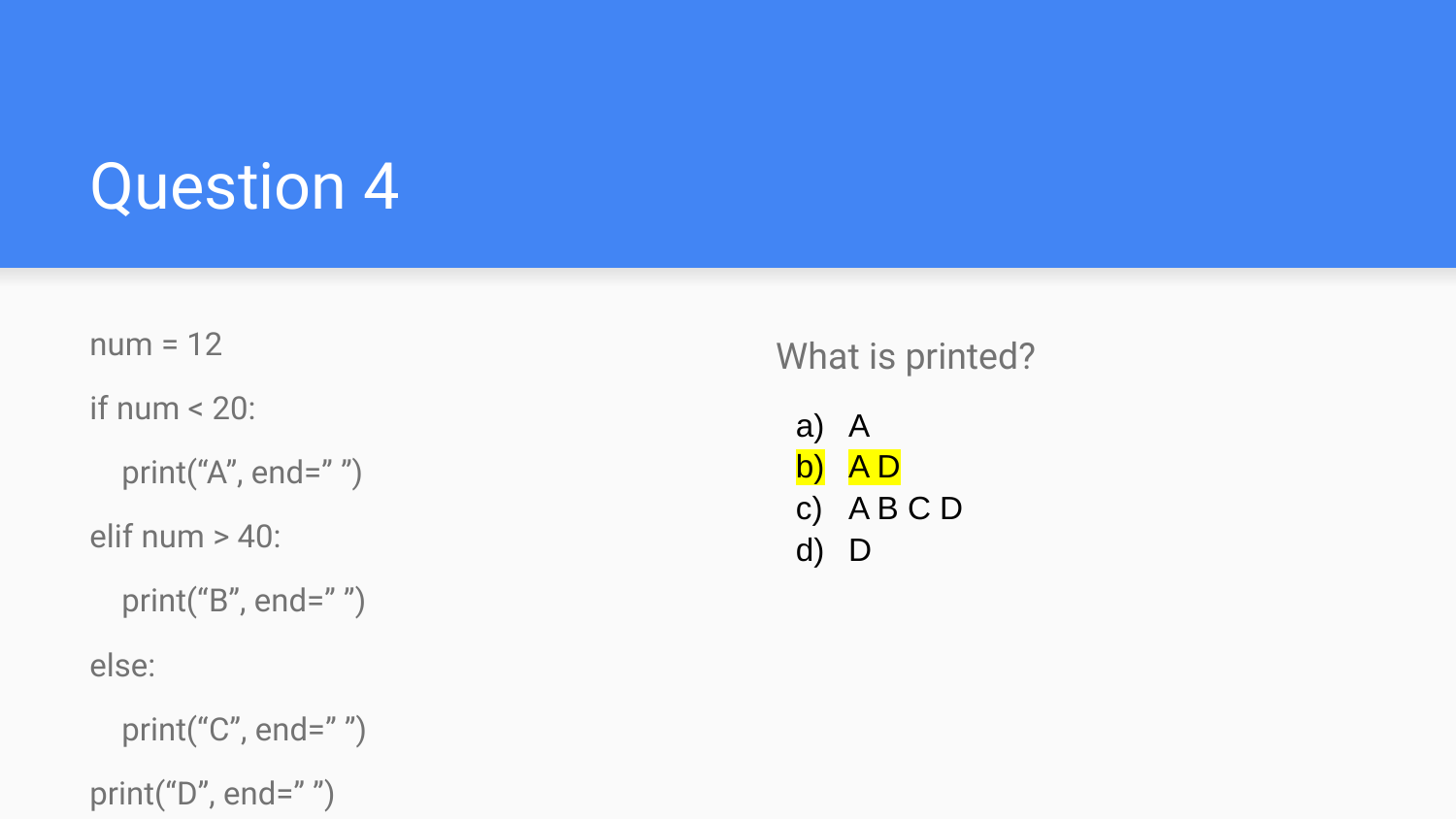

# Question 4
num = 12
if num < 20:
    print(“A”, end=” ”)
elif num > 40:
    print(“B”, end=” ”)
else:
    print(“C”, end=” ”)
print(“D”, end=” ”)
What is printed?
A
A D
A B C D
D